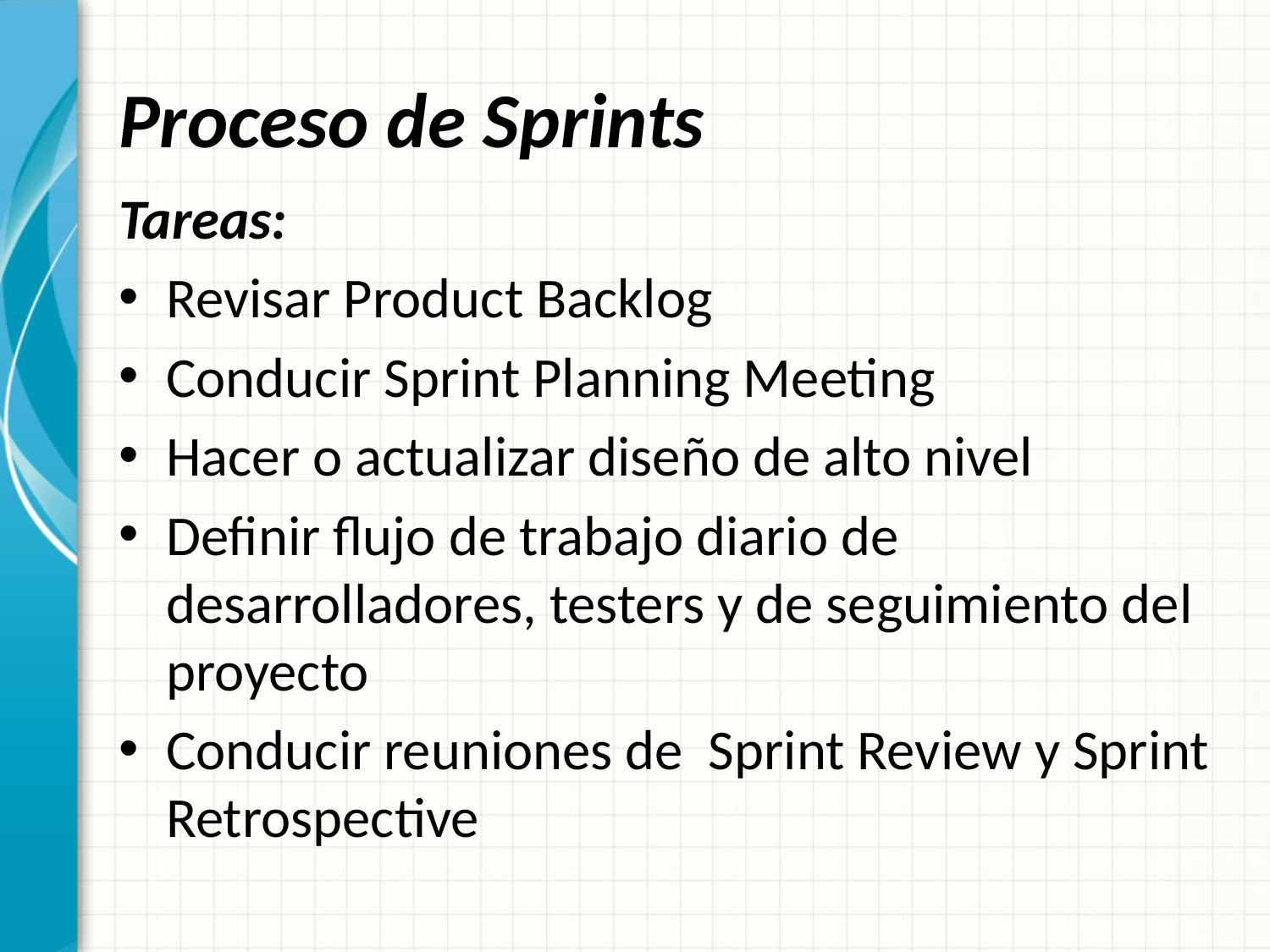

# Proceso de Sprints
Tareas:
Revisar Product Backlog
Conducir Sprint Planning Meeting
Hacer o actualizar diseño de alto nivel
Definir flujo de trabajo diario de desarrolladores, testers y de seguimiento del proyecto
Conducir reuniones de  Sprint Review y Sprint Retrospective